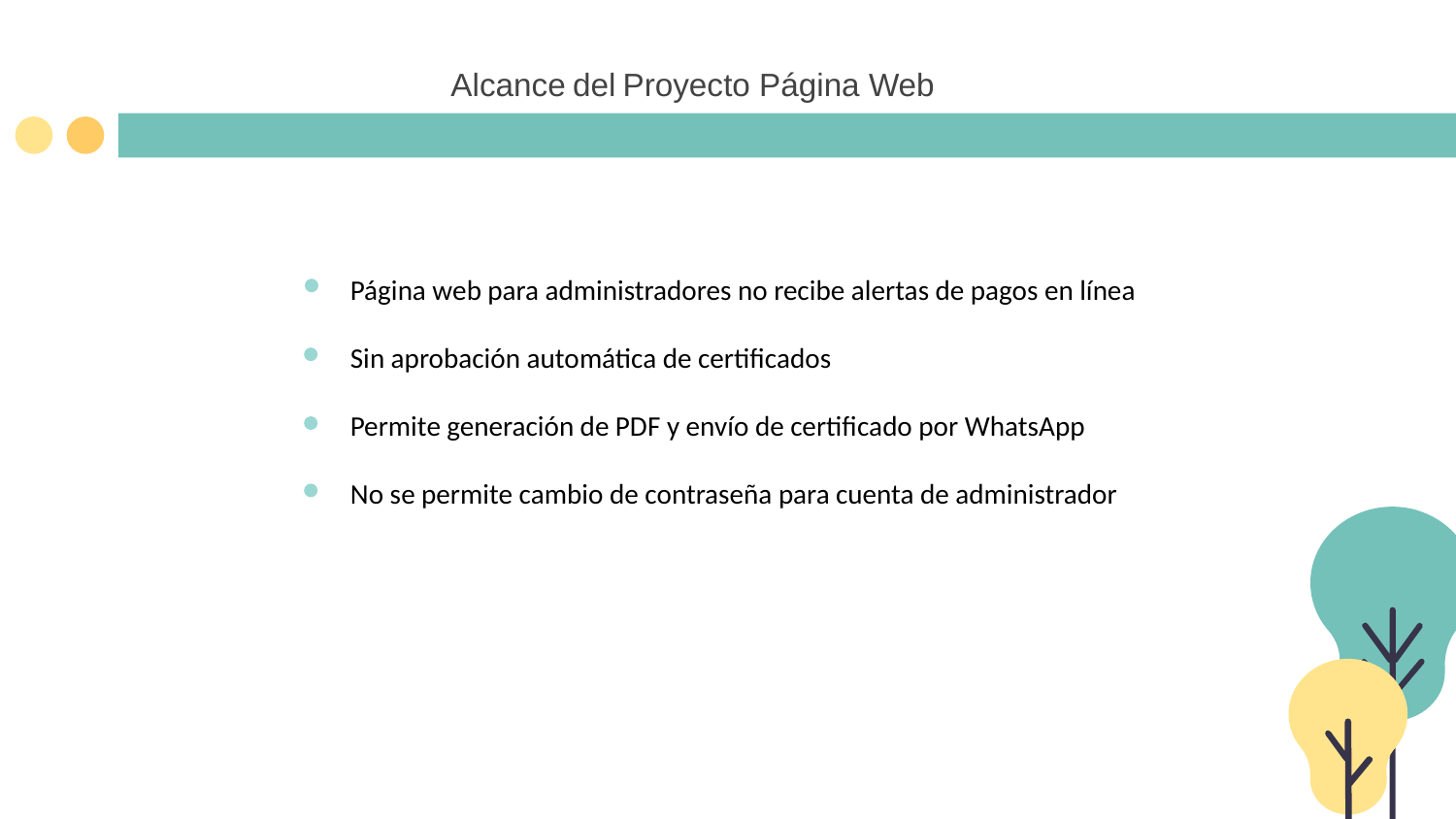

Alcance del Proyecto Página Web
Página web para administradores no recibe alertas de pagos en línea

Sin aprobación automática de certificados

Permite generación de PDF y envío de certificado por WhatsApp

No se permite cambio de contraseña para cuenta de administrador